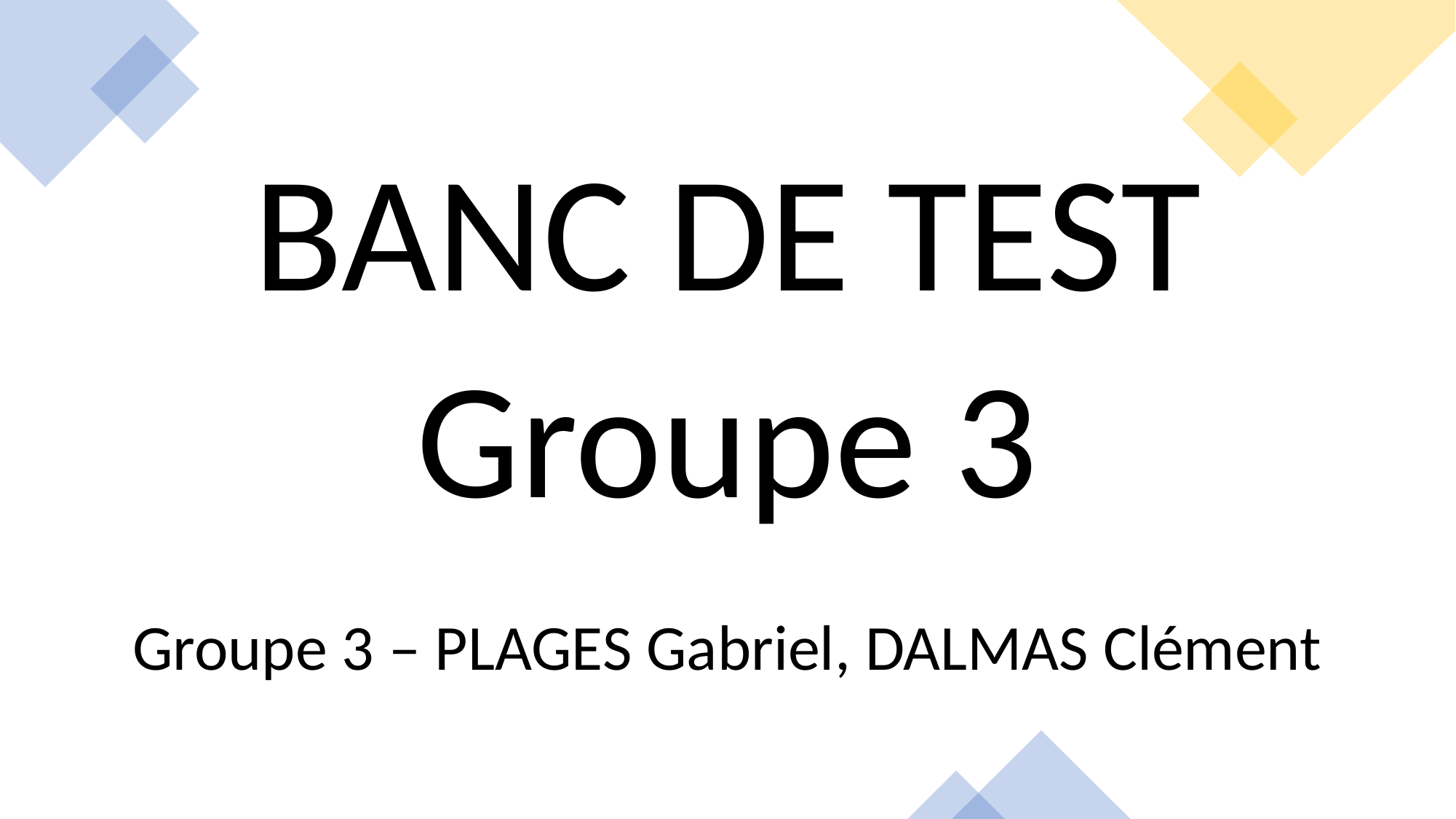

BANC DE TEST
Groupe 3
Groupe 3 – PLAGES Gabriel, DALMAS Clément